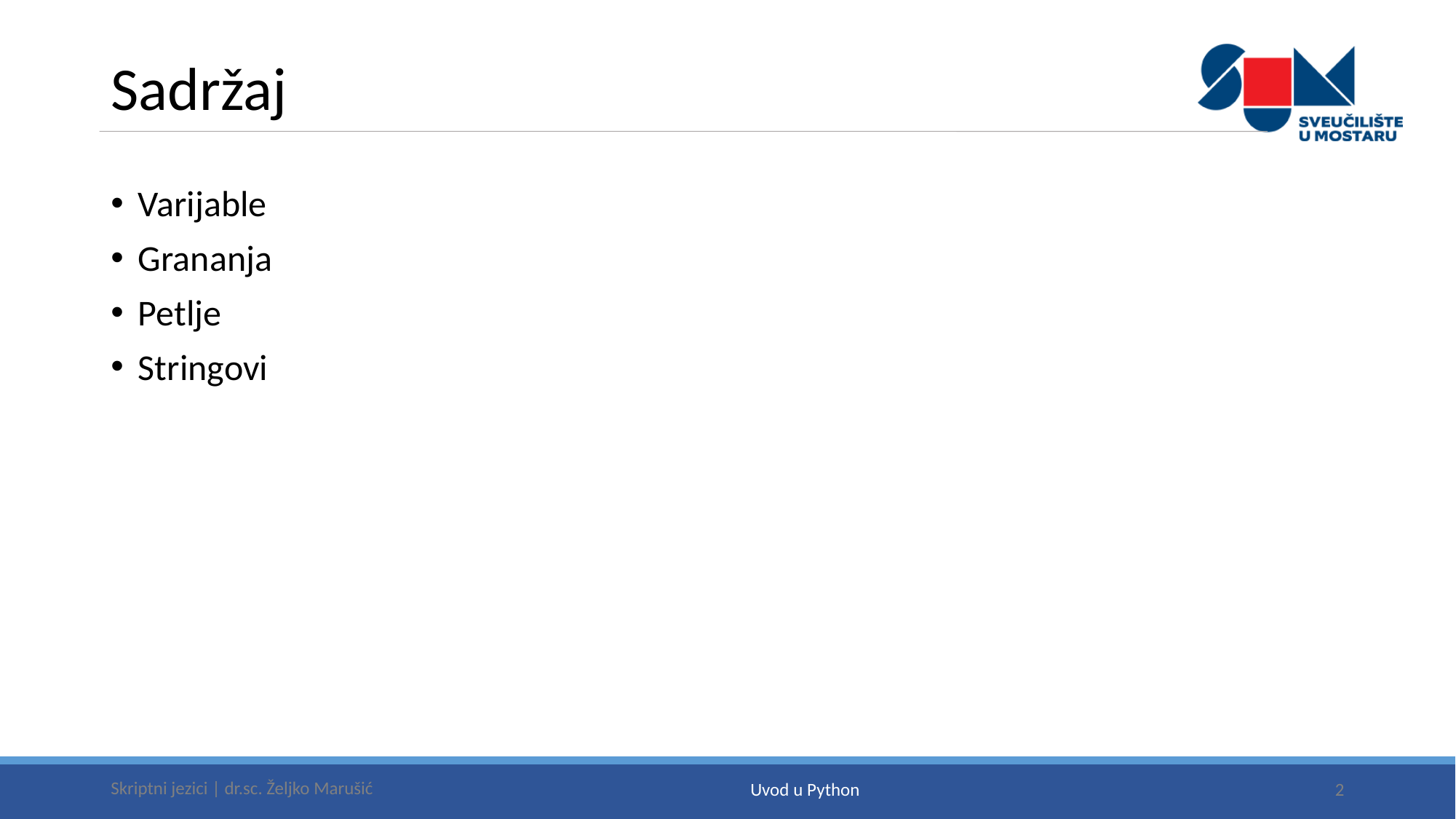

# Sadržaj
Varijable
Grananja
Petlje
Stringovi

Skriptni jezici | dr.sc. Željko Marušić
2